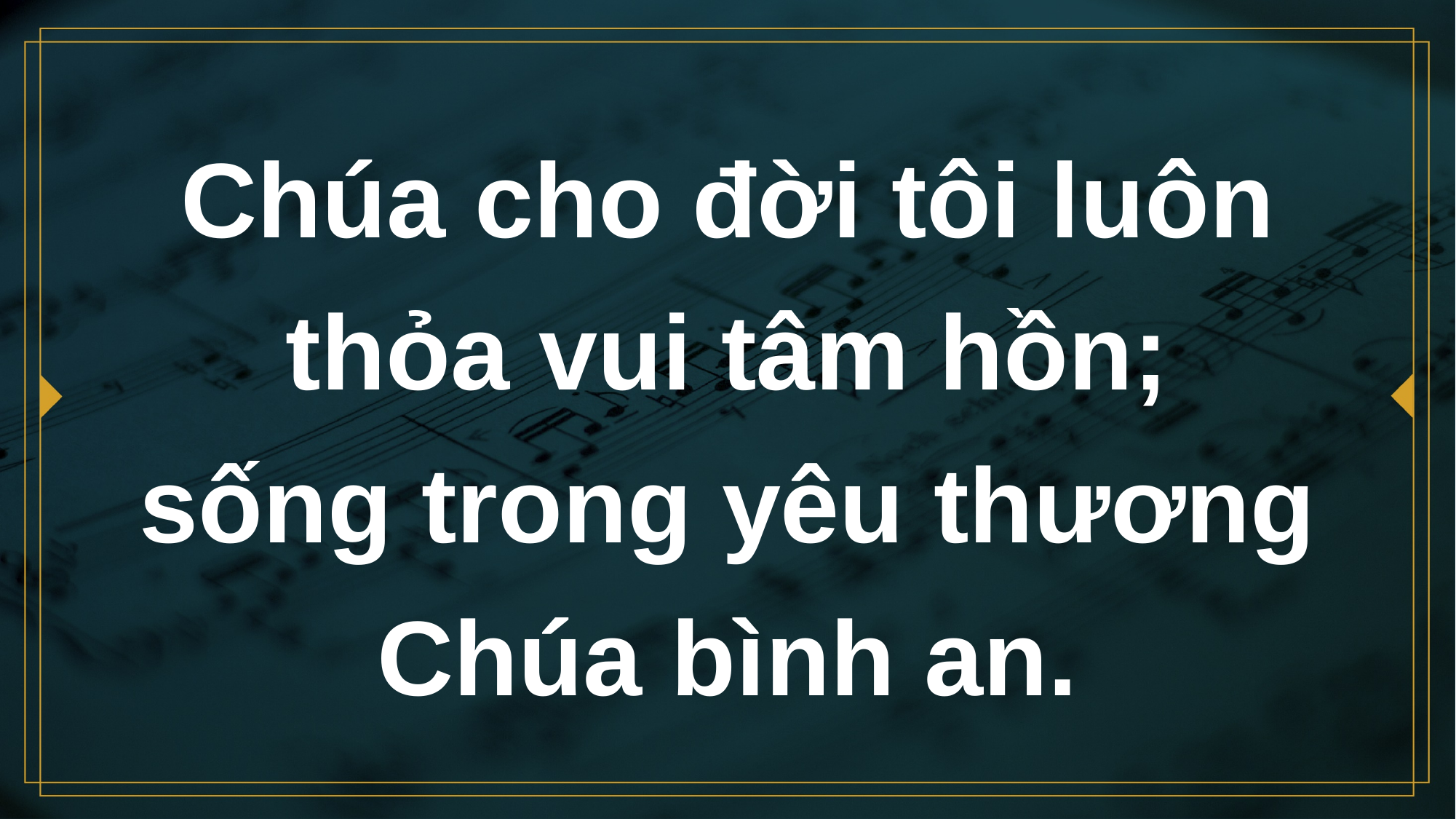

# Chúa cho đời tôi luôn thỏa vui tâm hồn; sống trong yêu thương Chúa bình an.